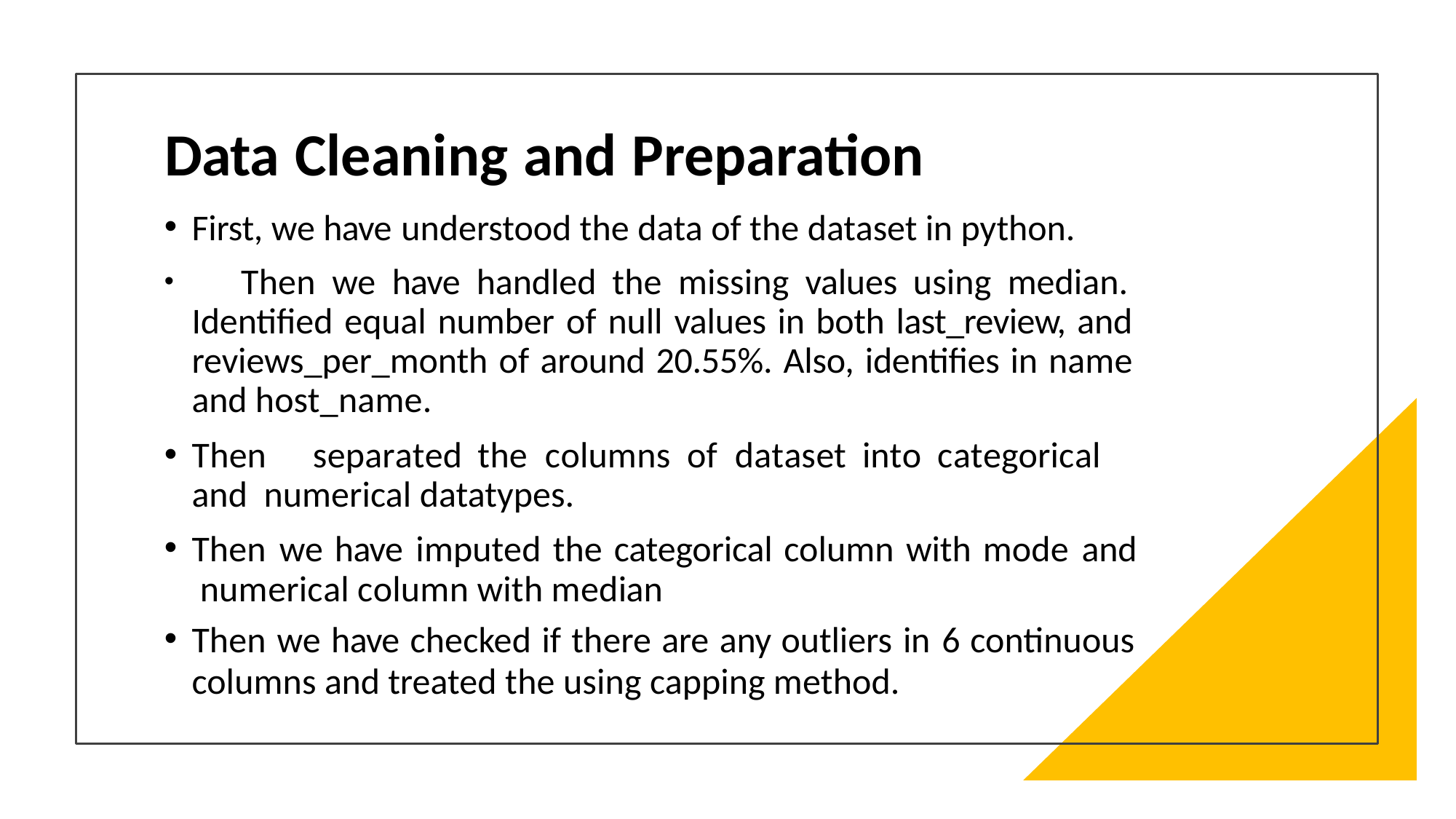

# Data Cleaning and Preparation
First, we have understood the data of the dataset in python.
	Then we have handled the missing values using median.  Identified equal number of null values in both last_review, and  reviews_per_month of around 20.55%. Also, identifies in name  and host_name.
Then	separated	the	columns	of	dataset	into	categorical	and  numerical datatypes.
Then we have imputed the categorical column with mode and  numerical column with median
Then we have checked if there are any outliers in 6 continuous
columns and treated the using capping method.